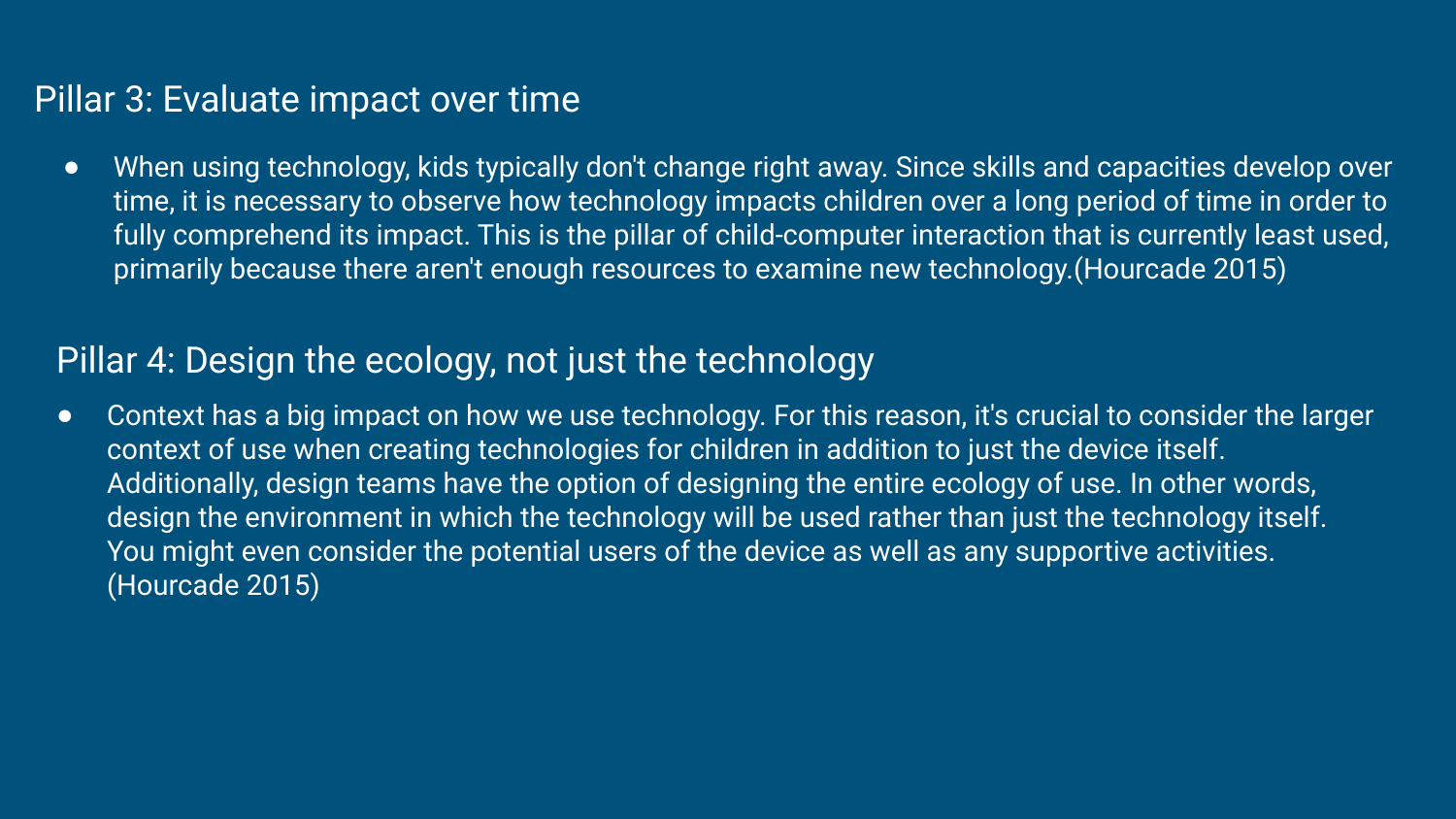

Pillar 3: Evaluate impact over time
When using technology, kids typically don't change right away. Since skills and capacities develop over time, it is necessary to observe how technology impacts children over a long period of time in order to fully comprehend its impact. This is the pillar of child-computer interaction that is currently least used, primarily because there aren't enough resources to examine new technology.(Hourcade 2015)
Pillar 4: Design the ecology, not just the technology

Context has a big impact on how we use technology. For this reason, it's crucial to consider the larger context of use when creating technologies for children in addition to just the device itself. Additionally, design teams have the option of designing the entire ecology of use. In other words, design the environment in which the technology will be used rather than just the technology itself. You might even consider the potential users of the device as well as any supportive activities.(Hourcade 2015)